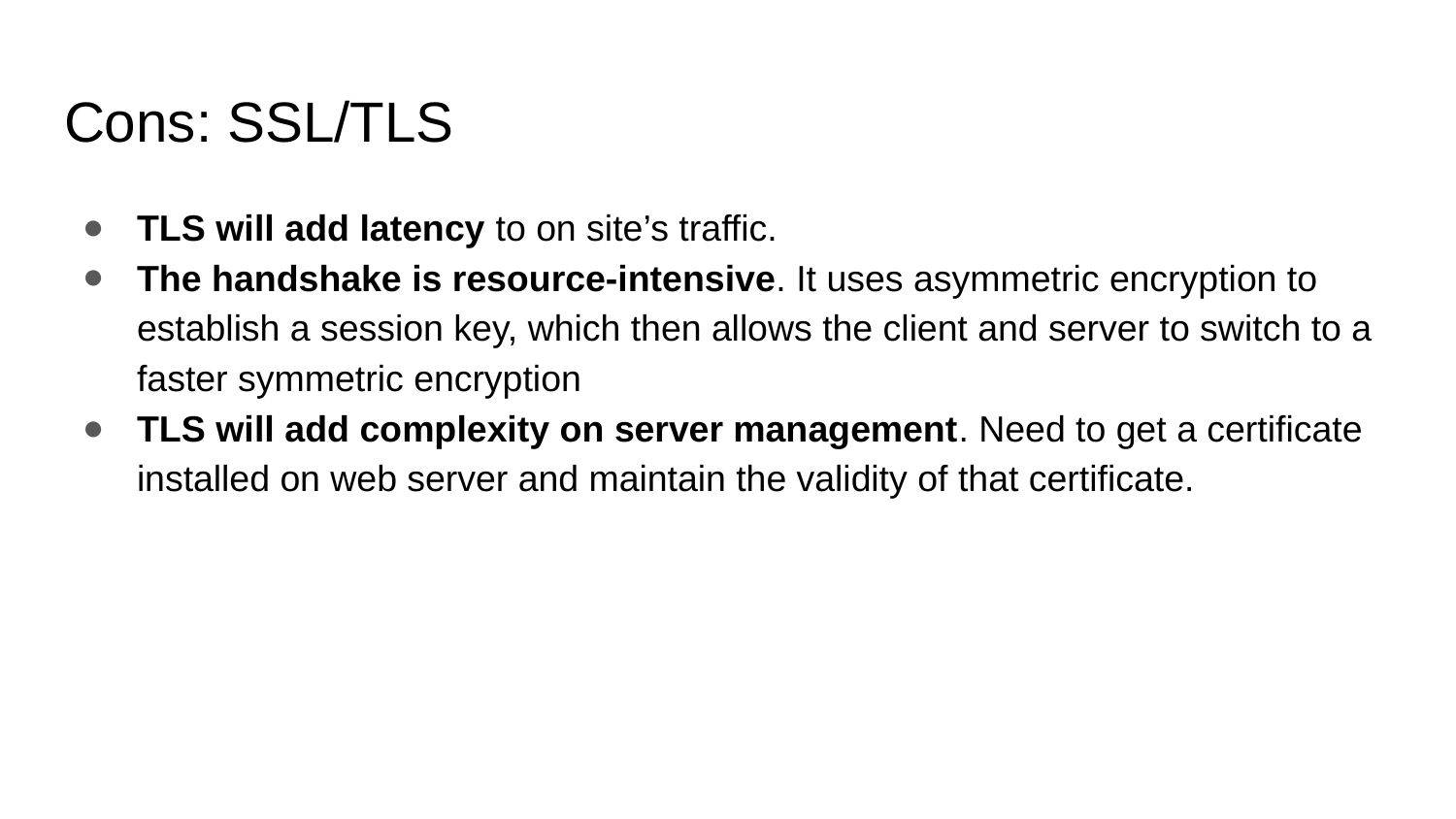

# Cons: SSL/TLS
TLS will add latency to on site’s traffic.
The handshake is resource-intensive. It uses asymmetric encryption to establish a session key, which then allows the client and server to switch to a faster symmetric encryption
TLS will add complexity on server management. Need to get a certificate installed on web server and maintain the validity of that certificate.